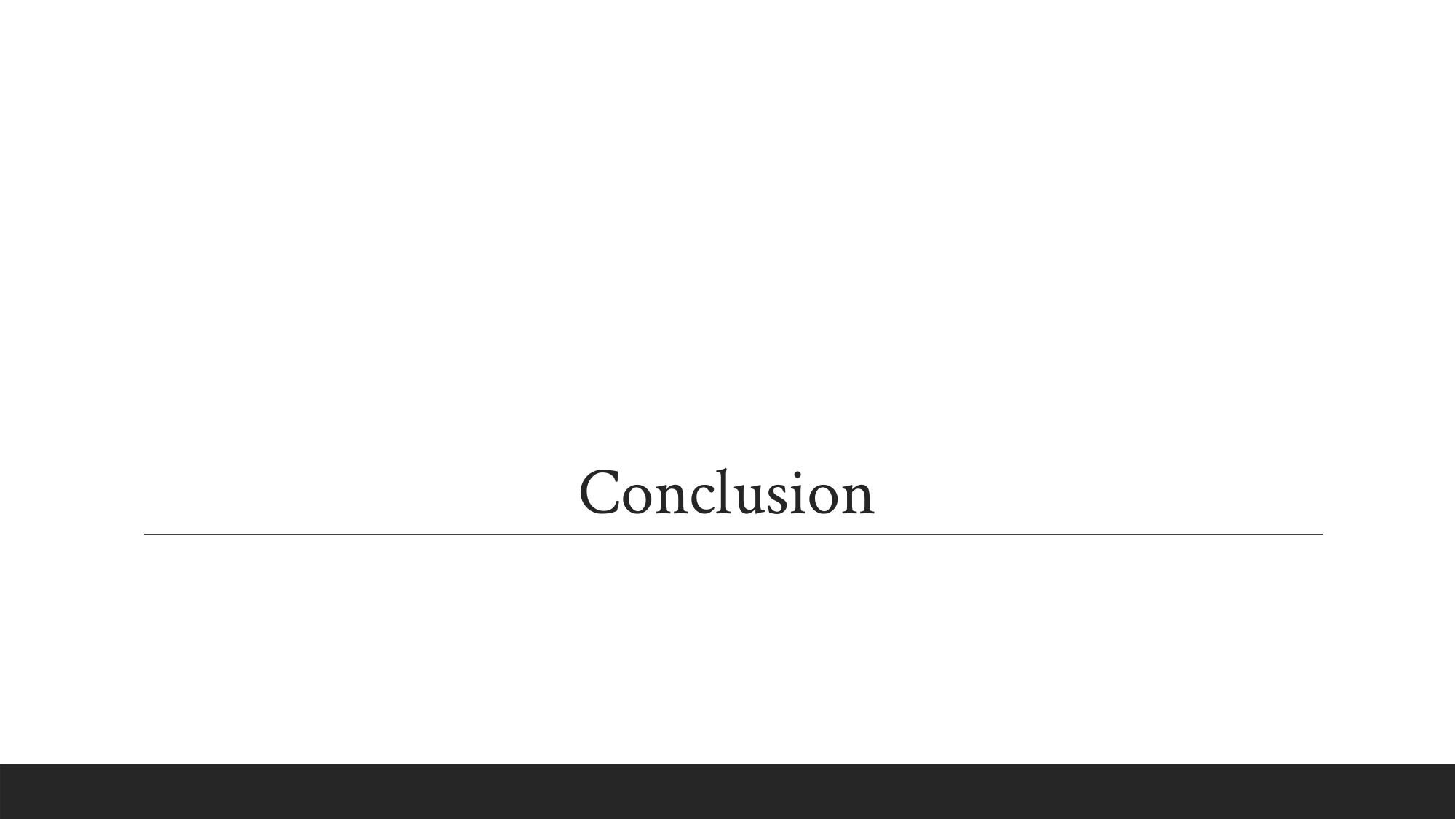

Topic: Credit Card Fraud Detection
# Conclusion